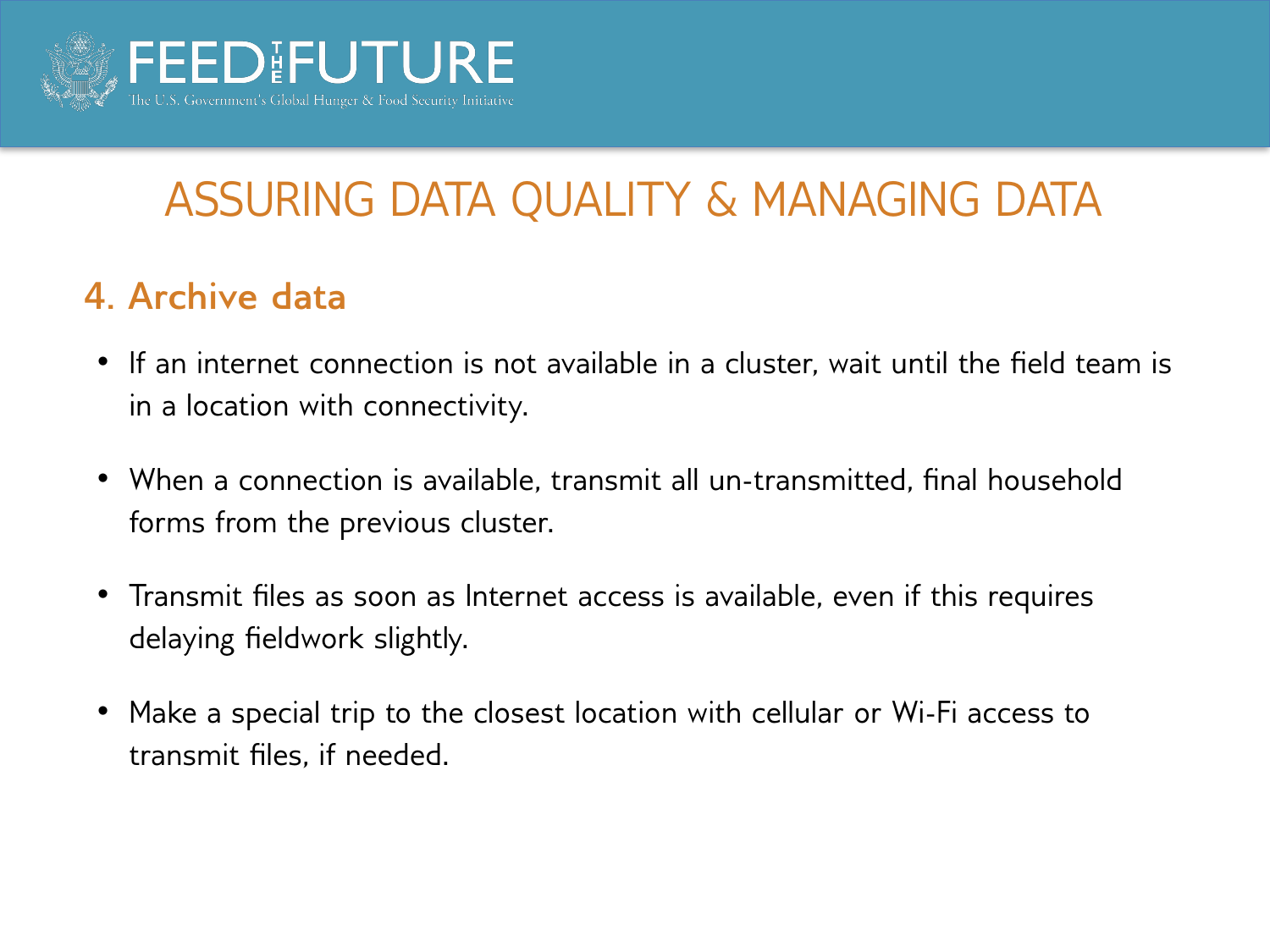

# Assuring data quality & managing data
4. Archive data
If an internet connection is not available in a cluster, wait until the field team is in a location with connectivity.
When a connection is available, transmit all un-transmitted, final household forms from the previous cluster.
Transmit files as soon as Internet access is available, even if this requires delaying fieldwork slightly.
Make a special trip to the closest location with cellular or Wi-Fi access to transmit files, if needed.